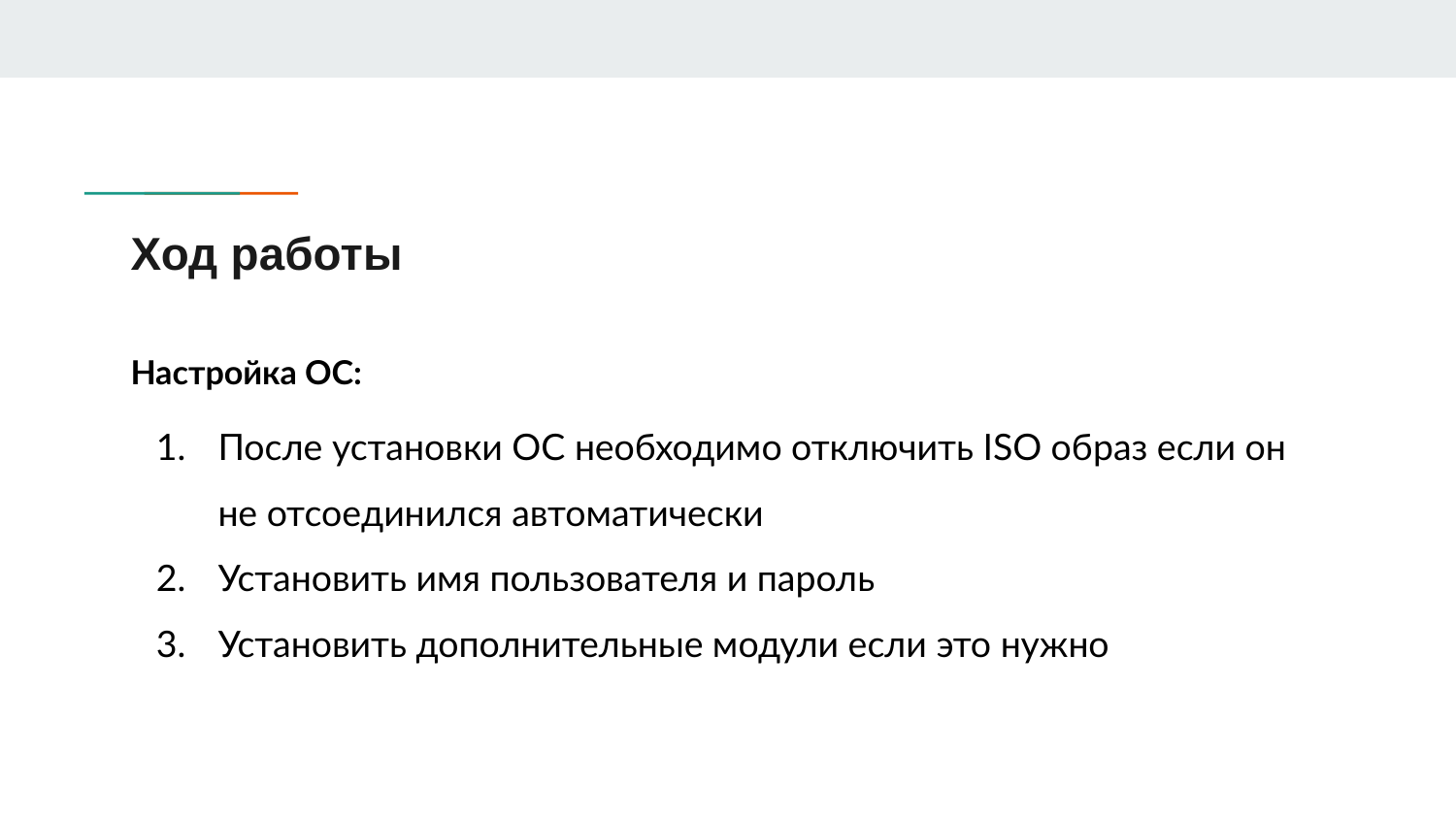

# Ход работы

Настройка ОС:
После установки ОС необходимо отключить ISO образ если он не отсоединился автоматически
Установить имя пользователя и пароль
Установить дополнительные модули если это нужно